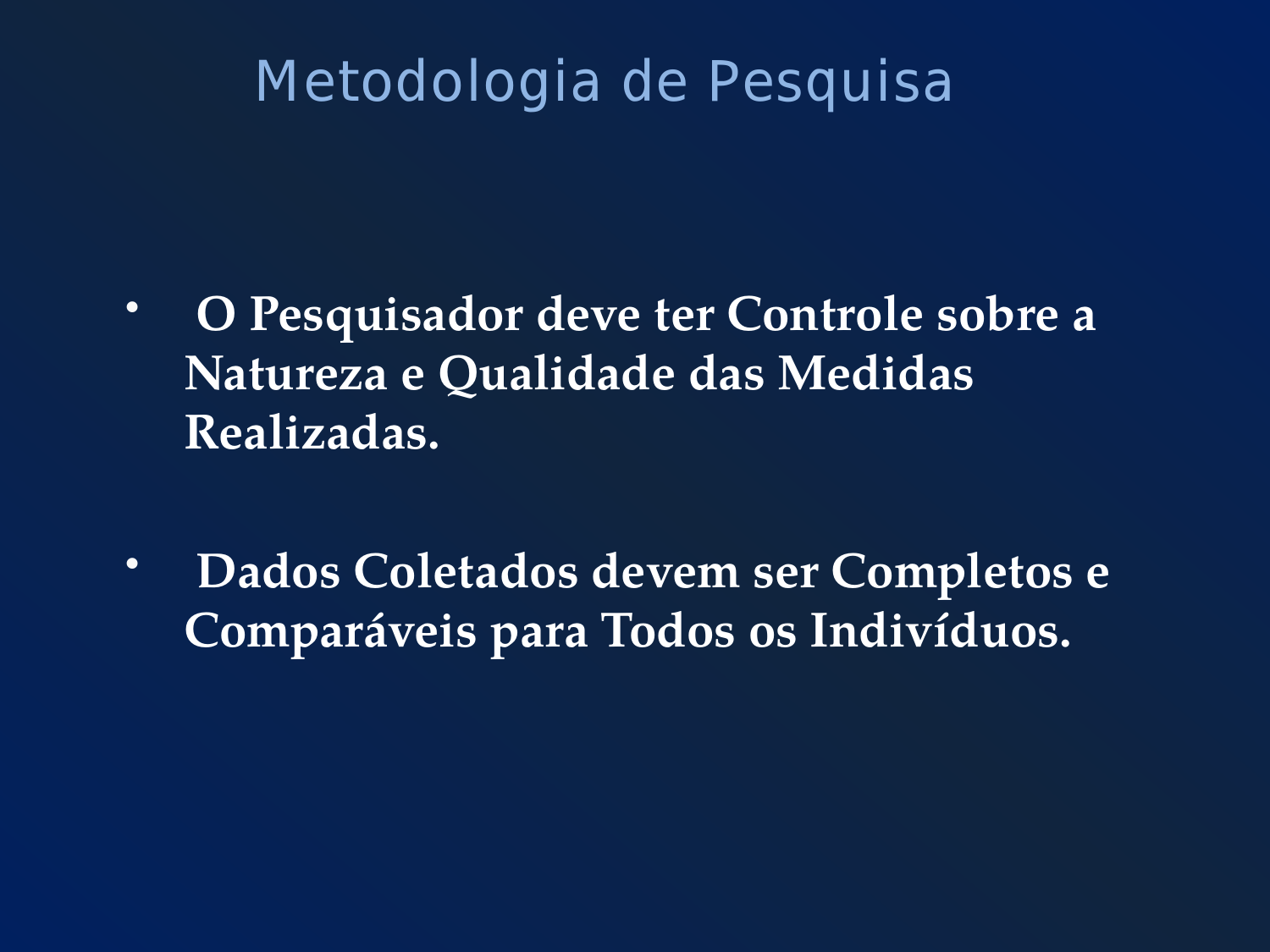

# Metodologia de Pesquisa
 O Pesquisador deve ter Controle sobre a Natureza e Qualidade das Medidas Realizadas.

 Dados Coletados devem ser Completos e Comparáveis para Todos os Indivíduos.